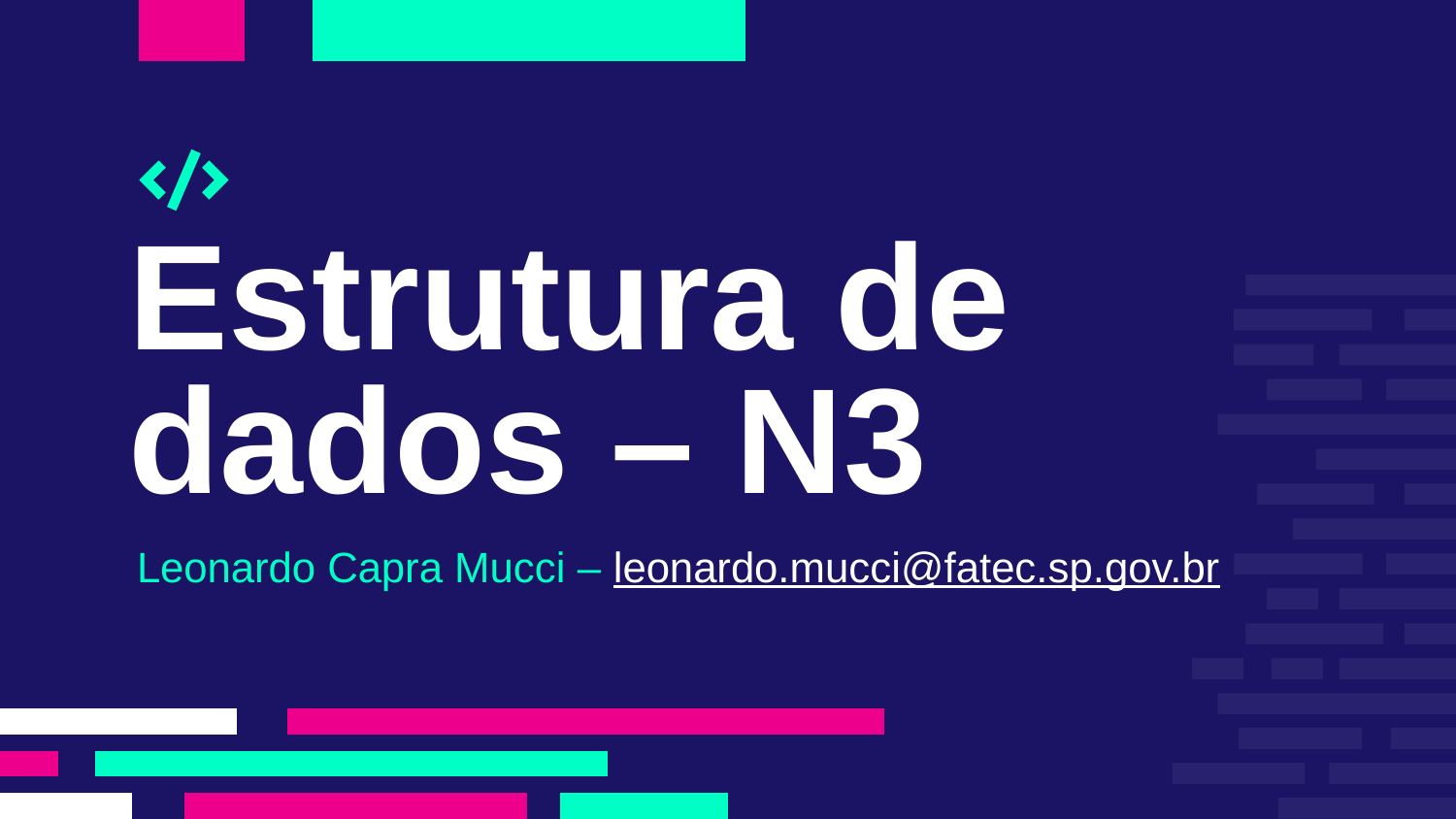

# Estrutura de dados – N3
Leonardo Capra Mucci – leonardo.mucci@fatec.sp.gov.br